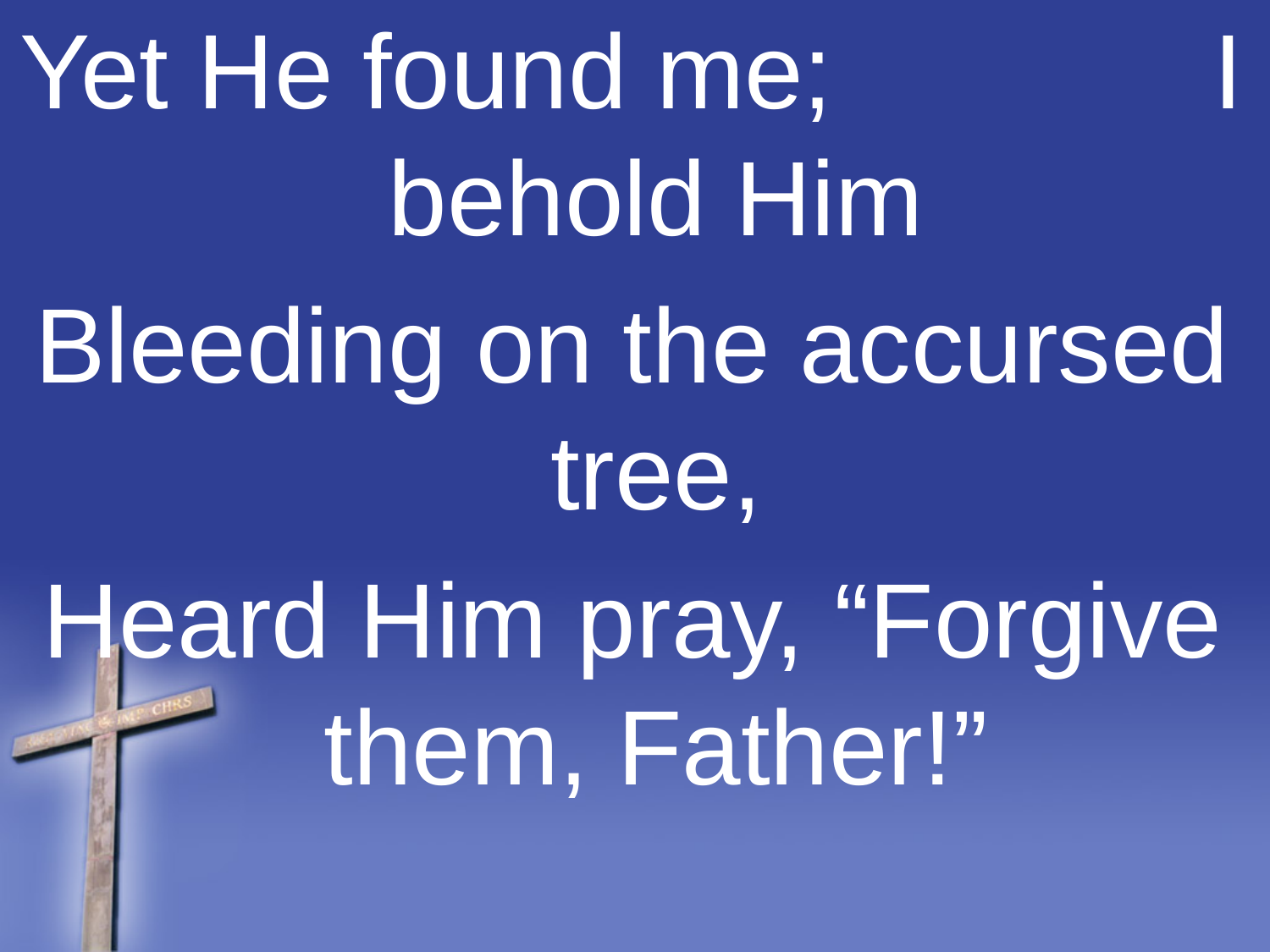

Yet He found me;             I behold Him
Bleeding on the accursed tree,
Heard Him pray, “Forgive them, Father!”